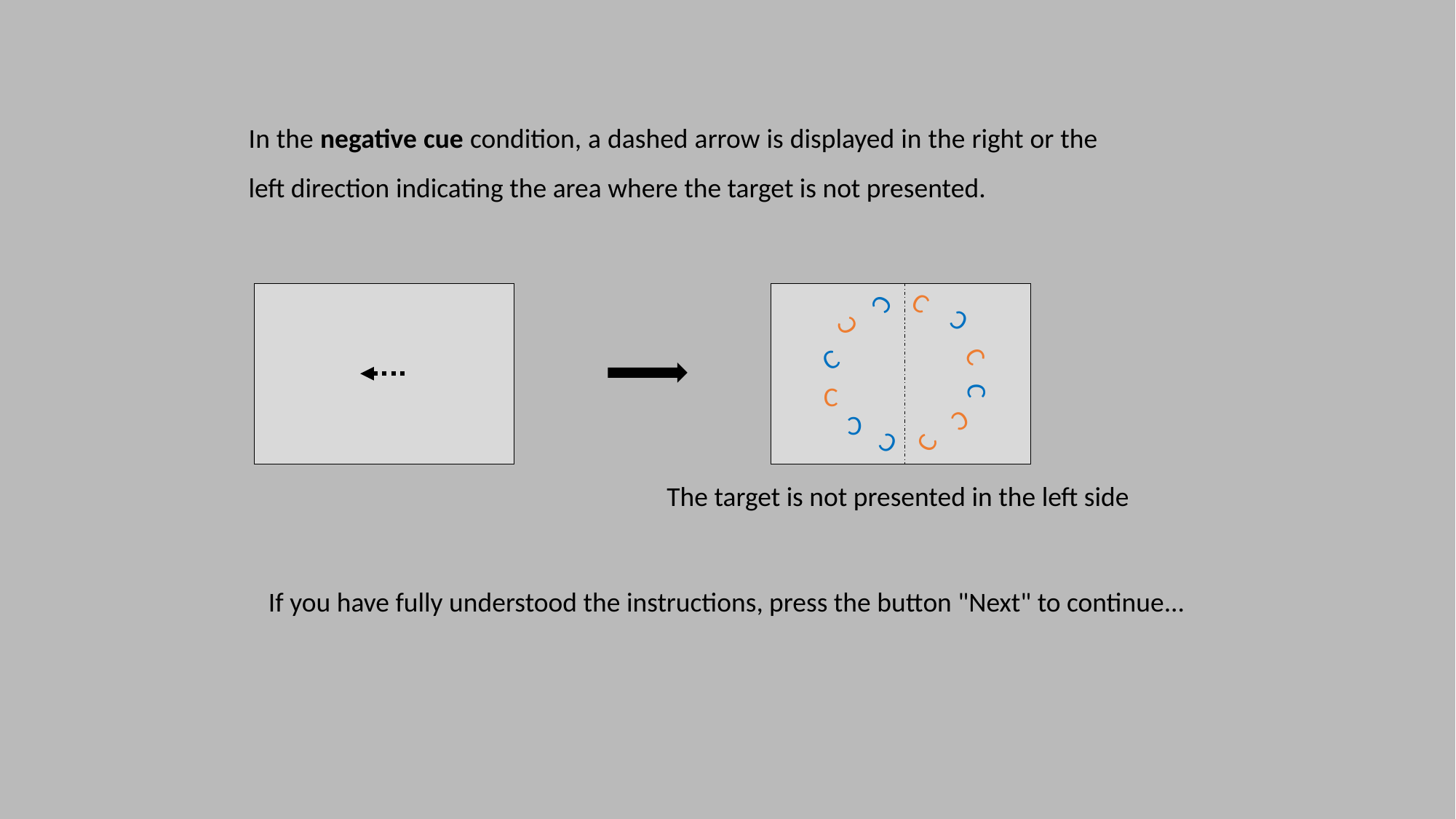

In the negative cue condition, a dashed arrow is displayed in the right or the left direction indicating the area where the target is not presented.

C
C
C
C
C
C
C
C
C
C
C
C

The target is not presented in the left side
If you have fully understood the instructions, press the button "Next" to continue...